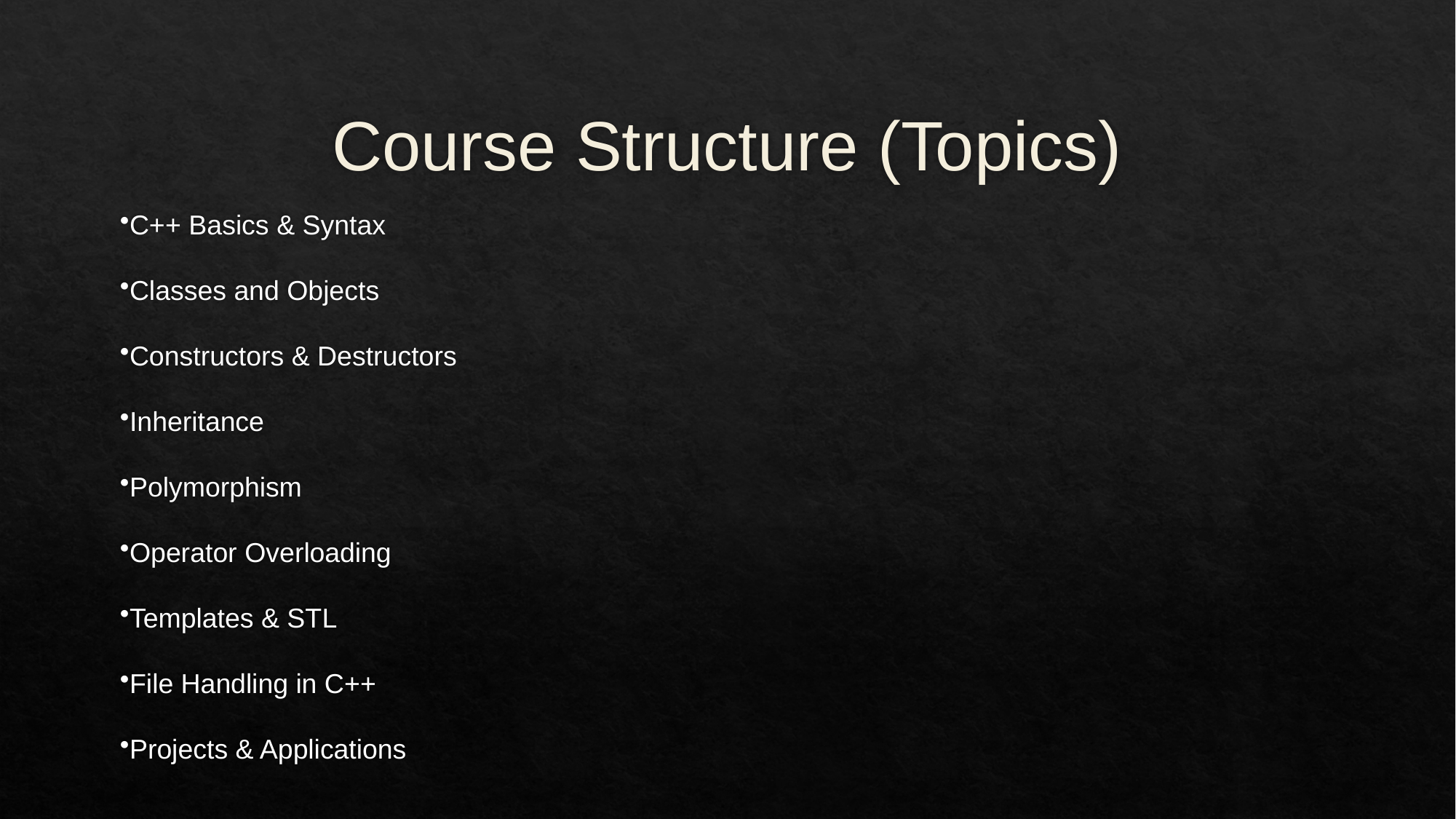

# Course Structure (Topics)
C++ Basics & Syntax
Classes and Objects
Constructors & Destructors
Inheritance
Polymorphism
Operator Overloading
Templates & STL
File Handling in C++
Projects & Applications